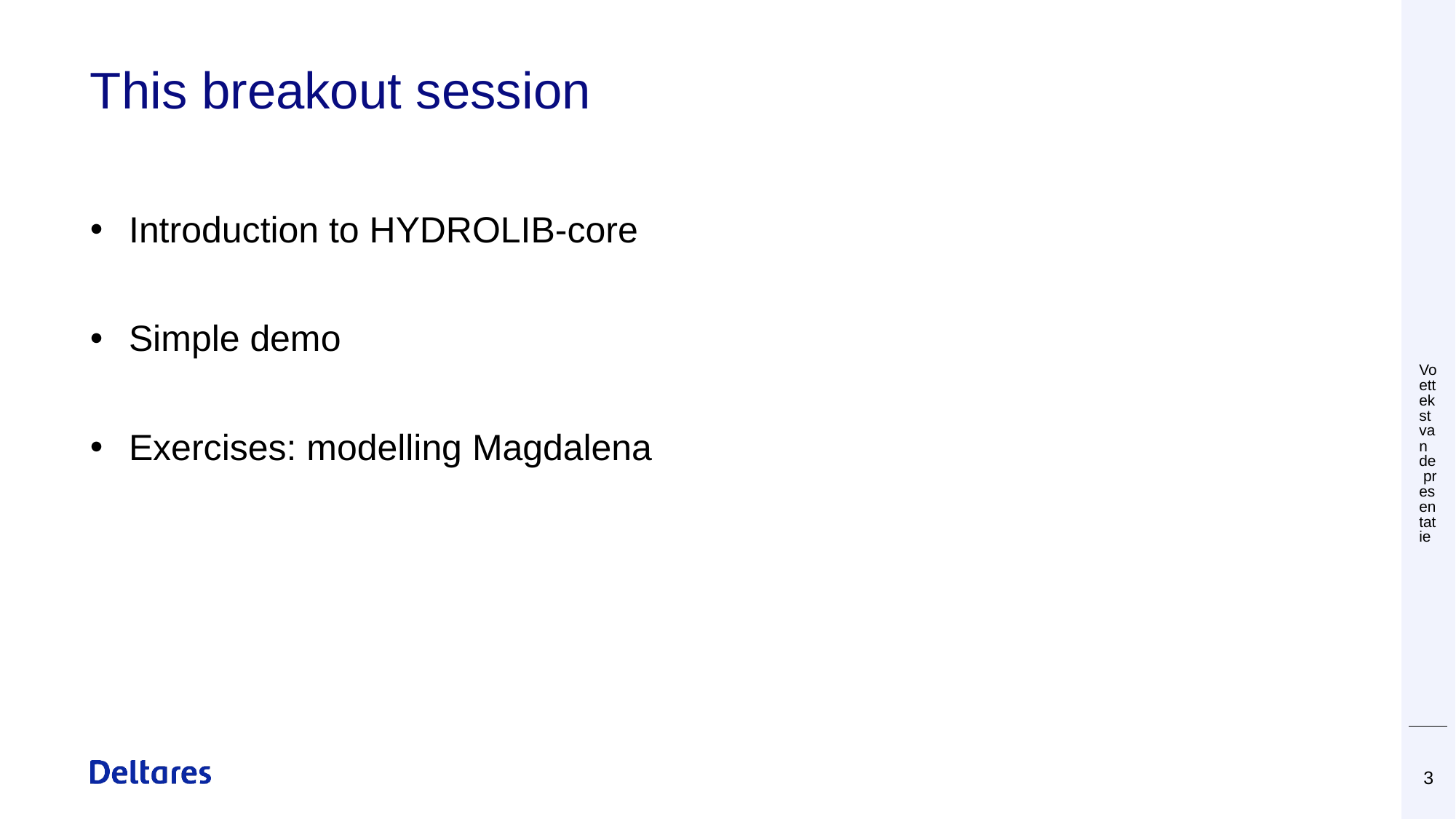

# This breakout session
Voettekst van de presentatie
Introduction to HYDROLIB-core

Simple demo

Exercises: modelling Magdalena
 28 november 2019
3